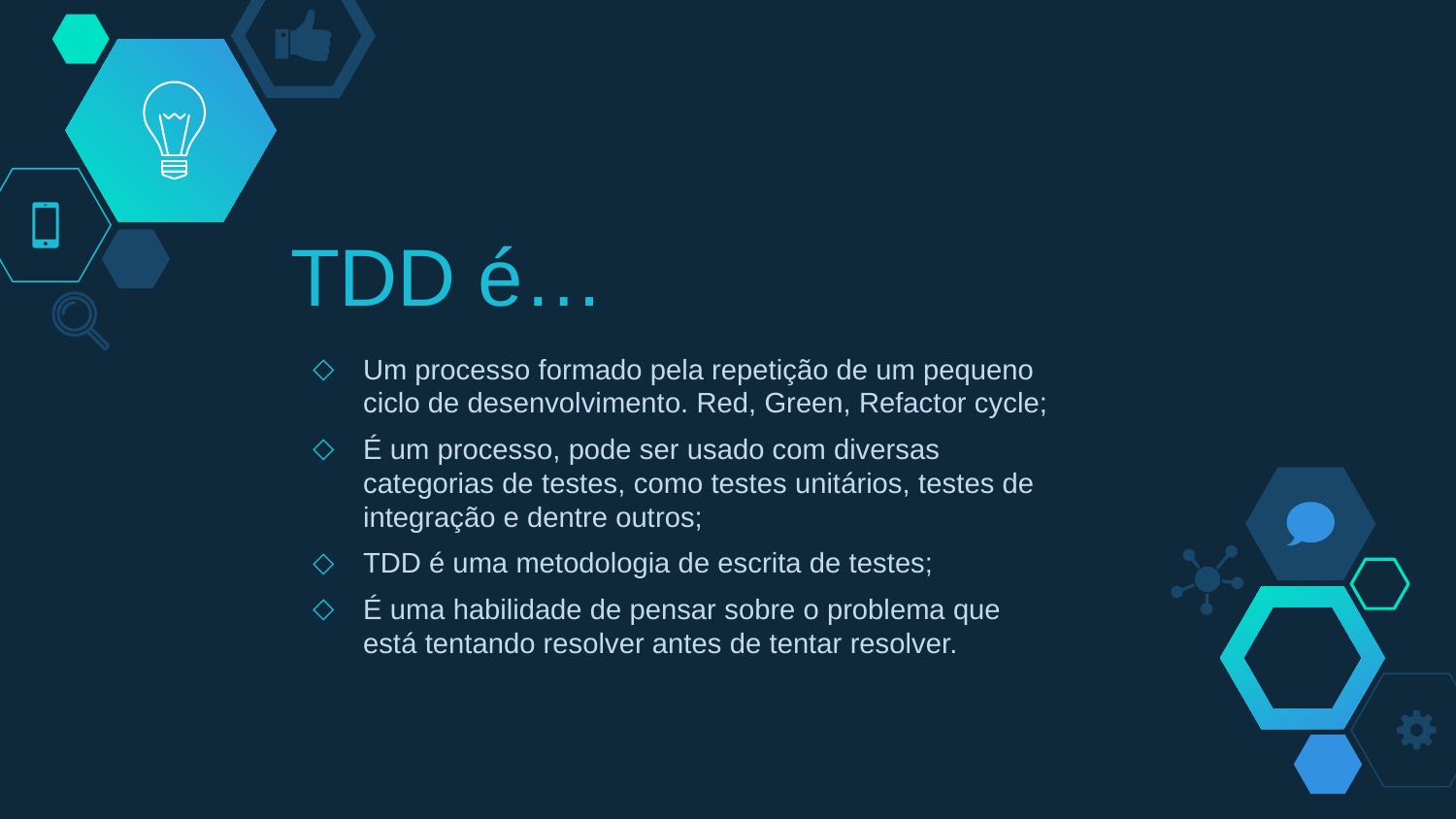

# TDD é…
Um processo formado pela repetição de um pequeno ciclo de desenvolvimento. Red, Green, Refactor cycle;
É um processo, pode ser usado com diversas categorias de testes, como testes unitários, testes de integração e dentre outros;
TDD é uma metodologia de escrita de testes;
É uma habilidade de pensar sobre o problema que está tentando resolver antes de tentar resolver.